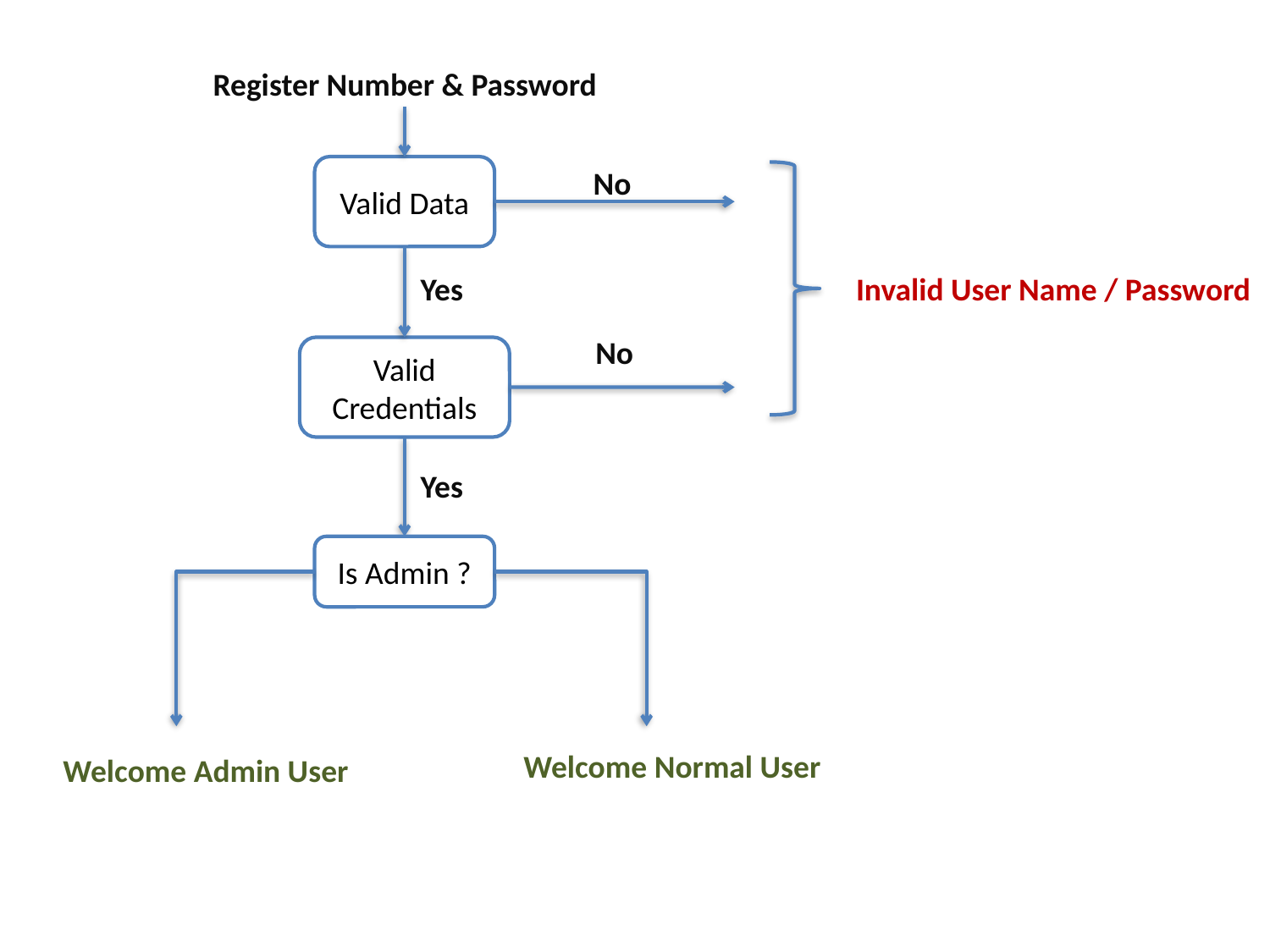

Register Number & Password
No
Valid Data

Yes
Invalid User Name / Password
No
Valid Credentials
Yes
Is Admin ?
Welcome Normal User
Welcome Admin User